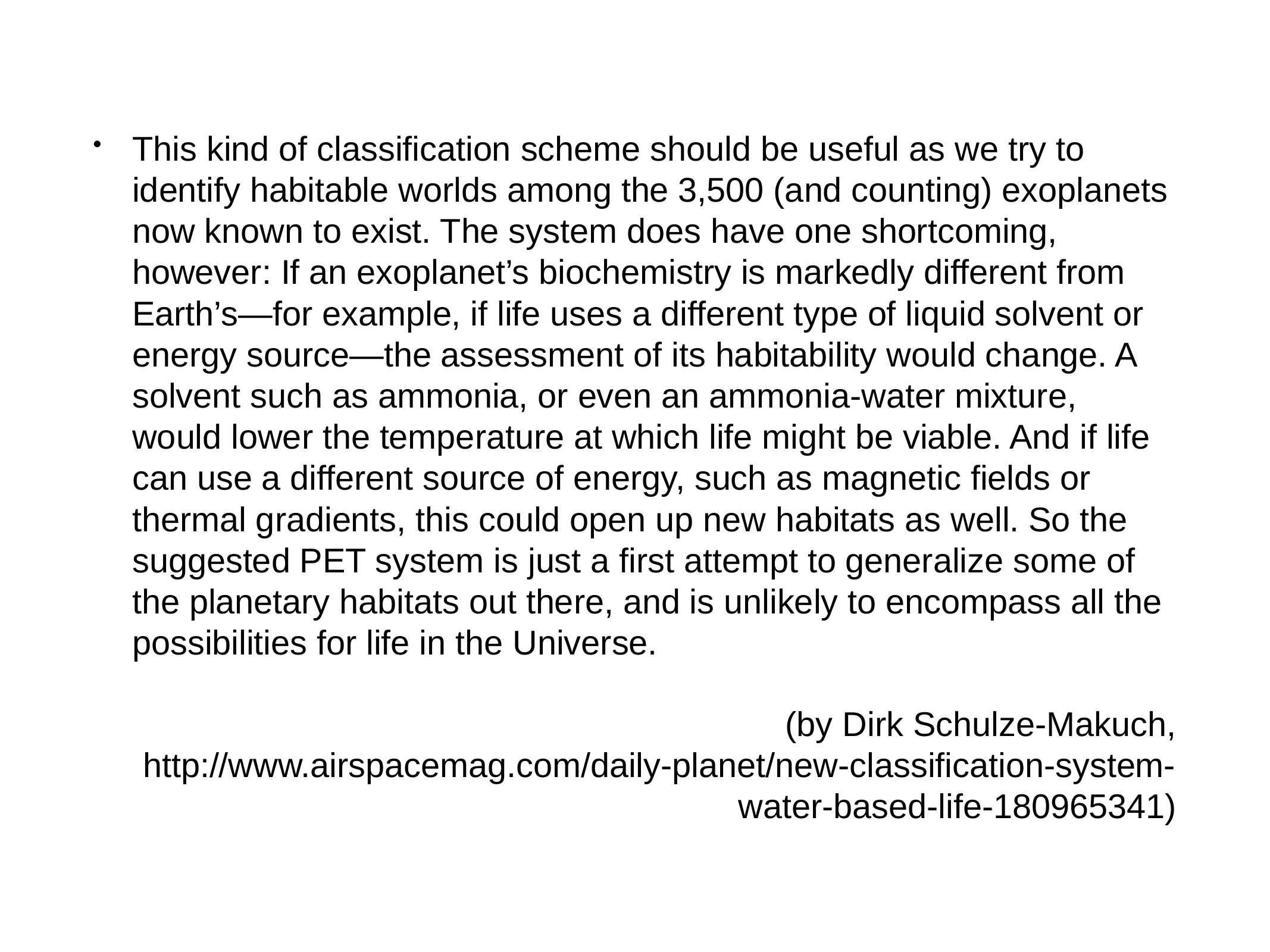

This kind of classification scheme should be useful as we try to identify habitable worlds among the 3,500 (and counting) exoplanets now known to exist. The system does have one shortcoming, however: If an exoplanet’s biochemistry is markedly different from Earth’s—for example, if life uses a different type of liquid solvent or energy source—the assessment of its habitability would change. A solvent such as ammonia, or even an ammonia-water mixture, would lower the temperature at which life might be viable. And if life can use a different source of energy, such as magnetic fields or thermal gradients, this could open up new habitats as well. So the suggested PET system is just a first attempt to generalize some of the planetary habitats out there, and is unlikely to encompass all the possibilities for life in the Universe.
(by Dirk Schulze-Makuch, http://www.airspacemag.com/daily-planet/new-classification-system-water-based-life-180965341)